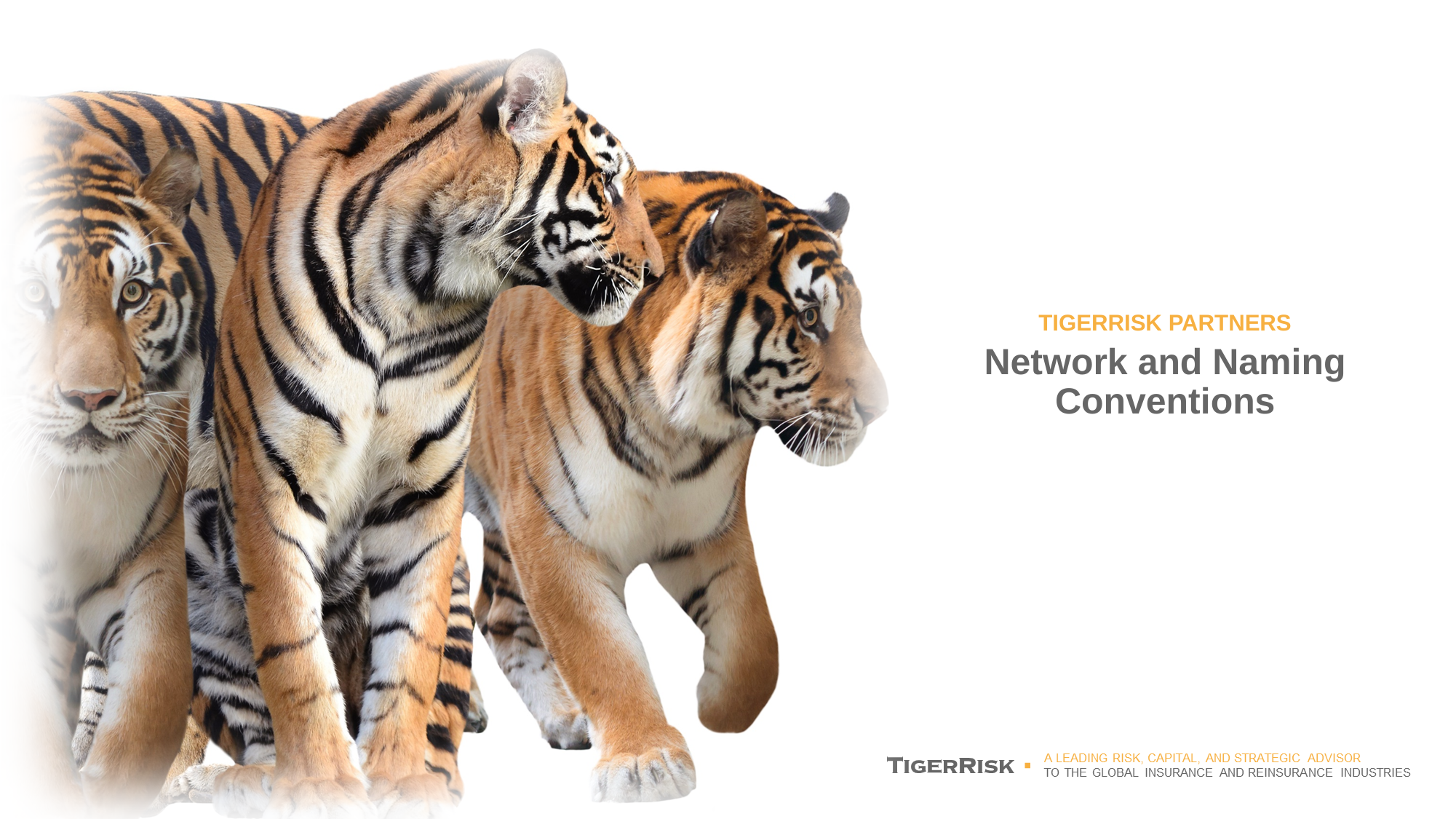

TIGERRISK PARTNERS
# Network and Naming Conventions